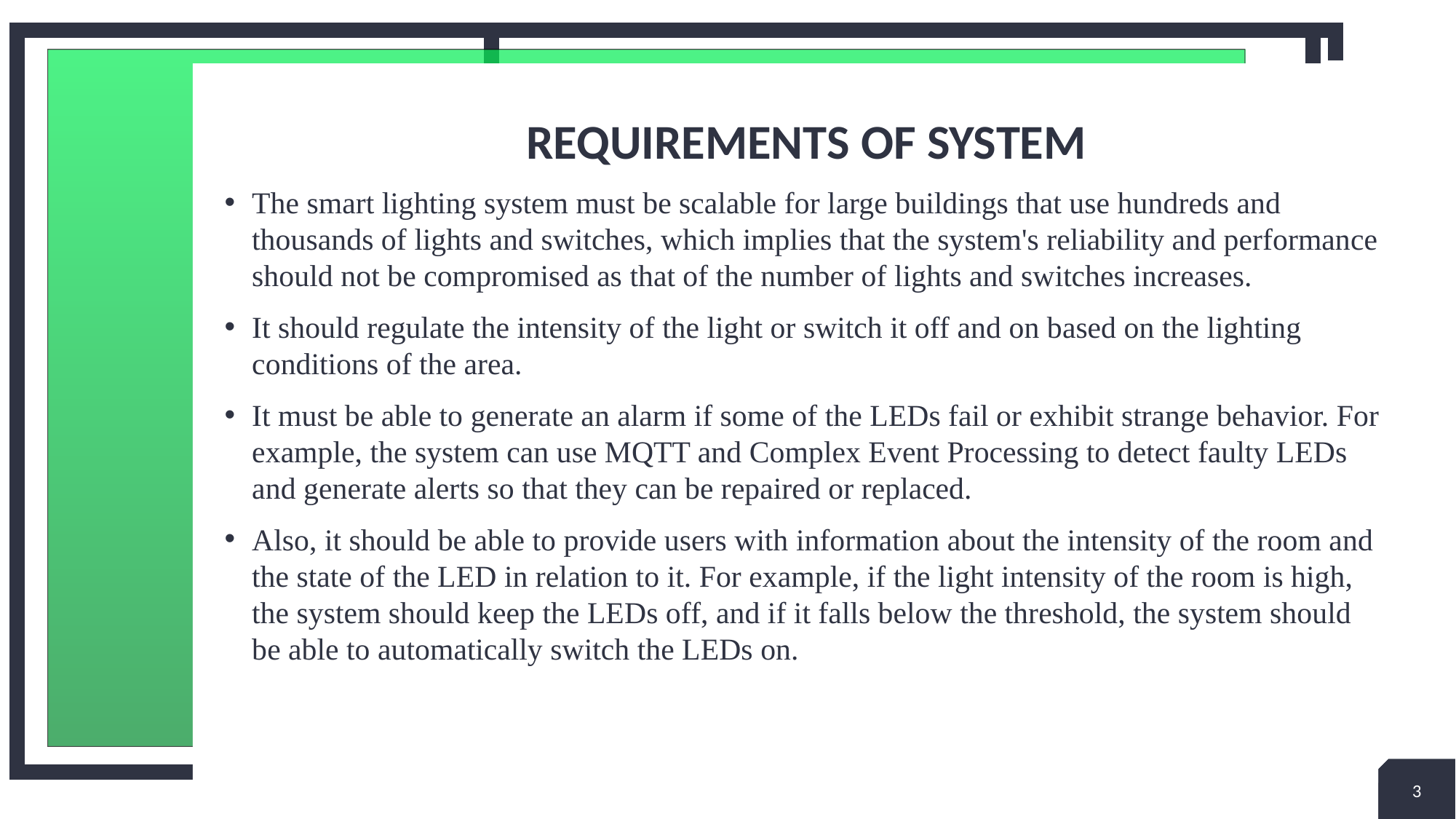

2

+

# Requirements of system
The smart lighting system must be scalable for large buildings that use hundreds and thousands of lights and switches, which implies that the system's reliability and performance should not be compromised as that of the number of lights and switches increases.
It should regulate the intensity of the light or switch it off and on based on the lighting conditions of the area.
It must be able to generate an alarm if some of the LEDs fail or exhibit strange behavior. For example, the system can use MQTT and Complex Event Processing to detect faulty LEDs and generate alerts so that they can be repaired or replaced.
Also, it should be able to provide users with information about the intensity of the room and the state of the LED in relation to it. For example, if the light intensity of the room is high, the system should keep the LEDs off, and if it falls below the threshold, the system should be able to automatically switch the LEDs on.

3